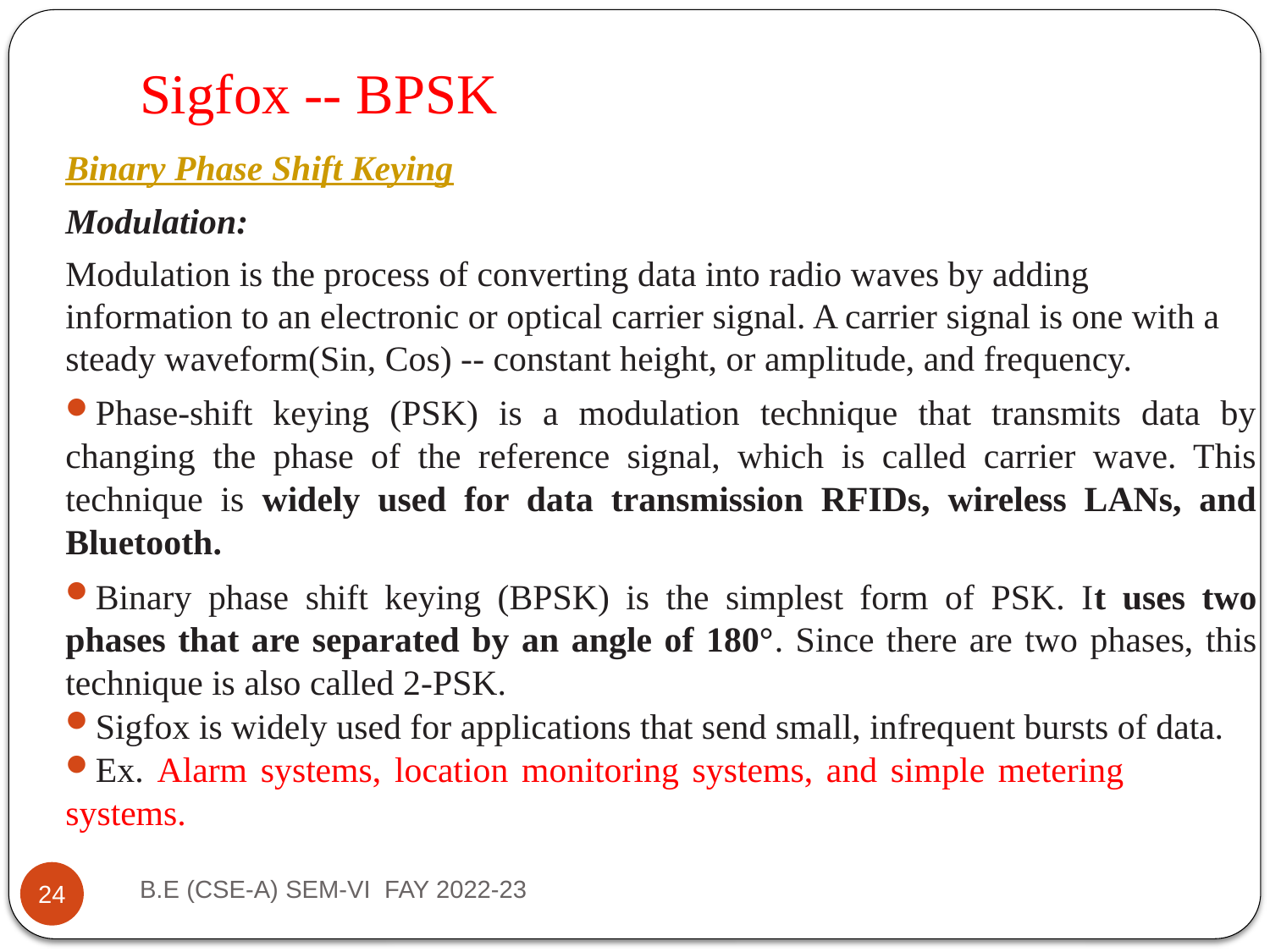

# Sigfox -- BPSK
Binary Phase Shift Keying
Modulation:
Modulation is the process of converting data into radio waves by adding information to an electronic or optical carrier signal. A carrier signal is one with a steady waveform(Sin, Cos) -- constant height, or amplitude, and frequency.
Phase-shift keying (PSK) is a modulation technique that transmits data by changing the phase of the reference signal, which is called carrier wave. This technique is widely used for data transmission RFIDs, wireless LANs, and Bluetooth.
Binary phase shift keying (BPSK) is the simplest form of PSK. It uses two phases that are separated by an angle of 180°. Since there are two phases, this technique is also called 2-PSK.
Sigfox is widely used for applications that send small, infrequent bursts of data.
Ex. Alarm systems, location monitoring systems, and simple metering           systems.

B.E (CSE-A) SEM-VI  FAY 2022-23
24